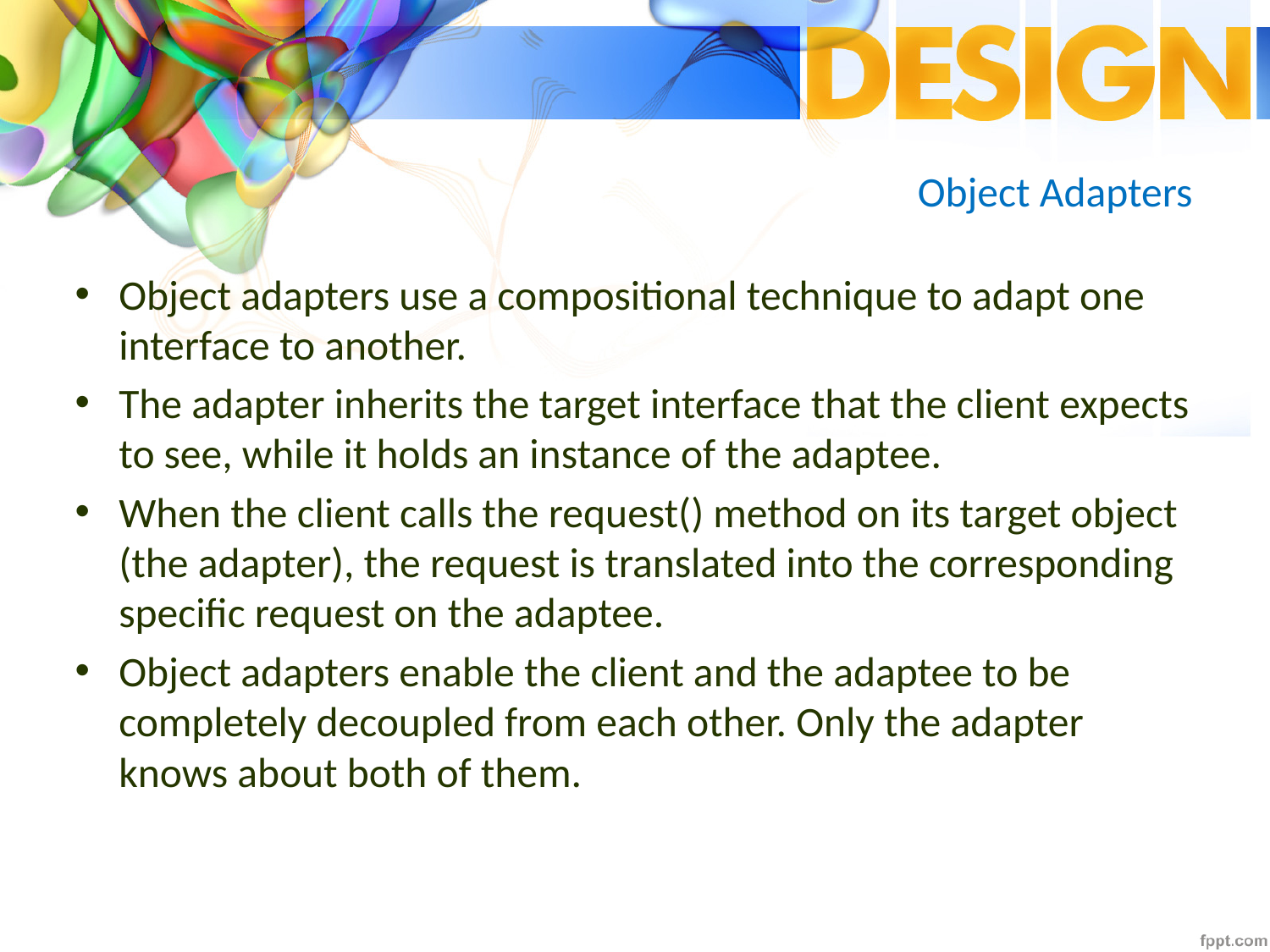

# Object Adapters
Object adapters use a compositional technique to adapt one interface to another.
The adapter inherits the target interface that the client expects to see, while it holds an instance of the adaptee.
When the client calls the request() method on its target object (the adapter), the request is translated into the corresponding specific request on the adaptee.
Object adapters enable the client and the adaptee to be completely decoupled from each other. Only the adapter knows about both of them.